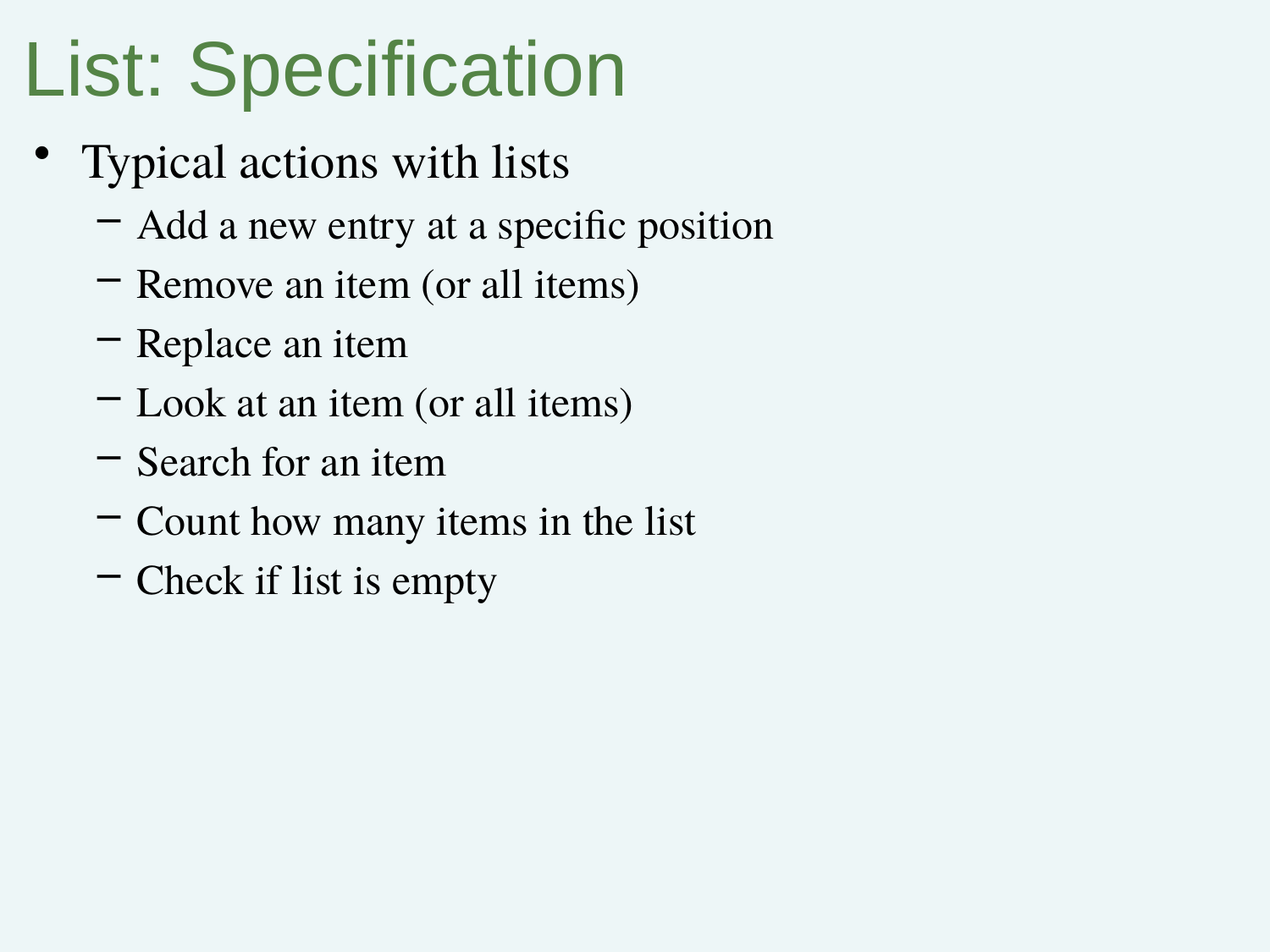

# List: Specification
Typical actions with lists
Add a new entry at a specific position
Remove an item (or all items)
Replace an item
Look at an item (or all items)
Search for an item
Count how many items in the list
Check if list is empty